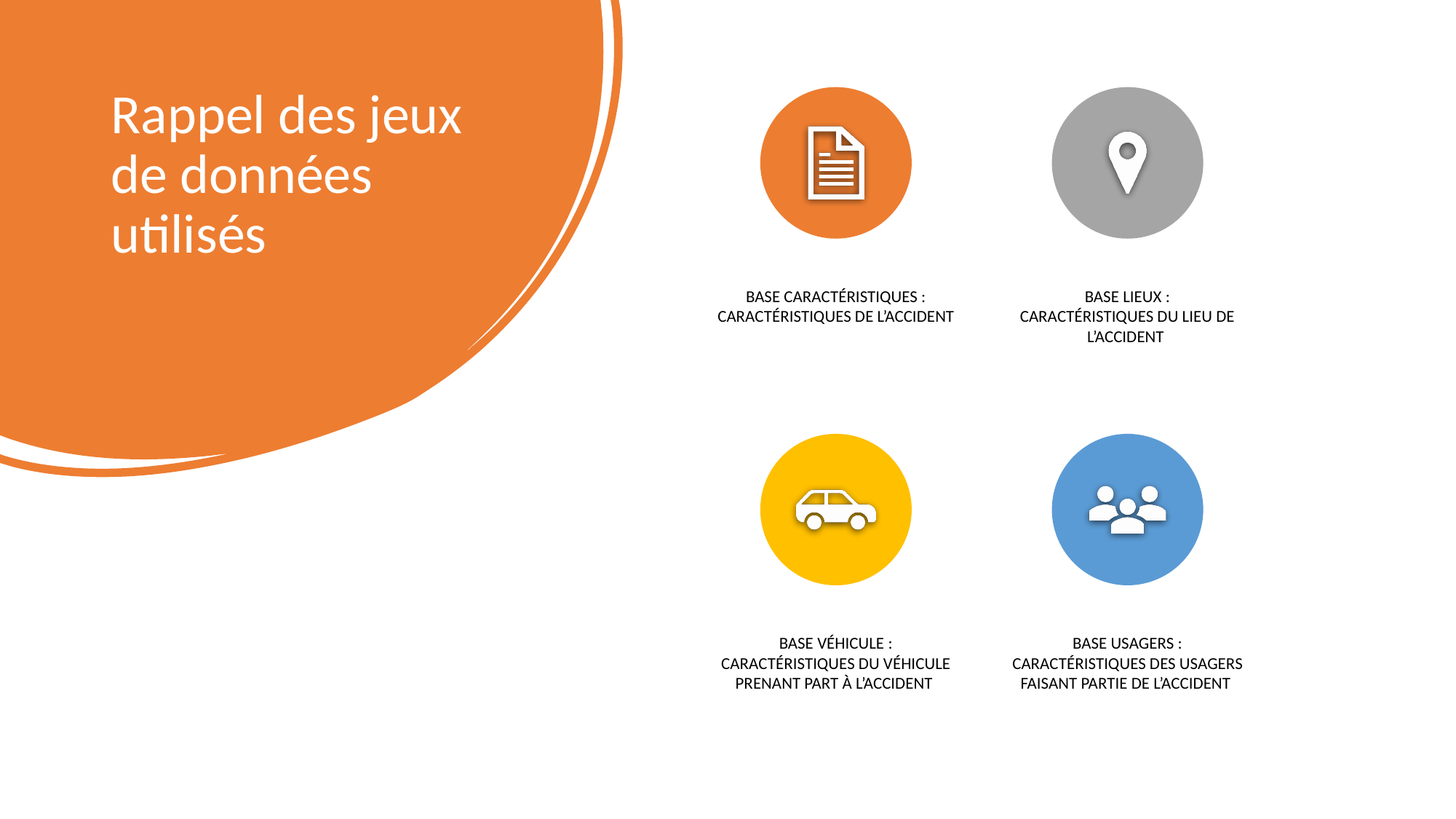

Base caractéristiques : caractéristiques de l’accident
Base lieux :
caractéristiques du lieu de l’accident
Base véhicule : caractéristiques du véhicule prenant part à l’accident
Base usagers :
caractéristiques des usagers faisant partie de l’accident
# Rappel des jeux de données utilisés